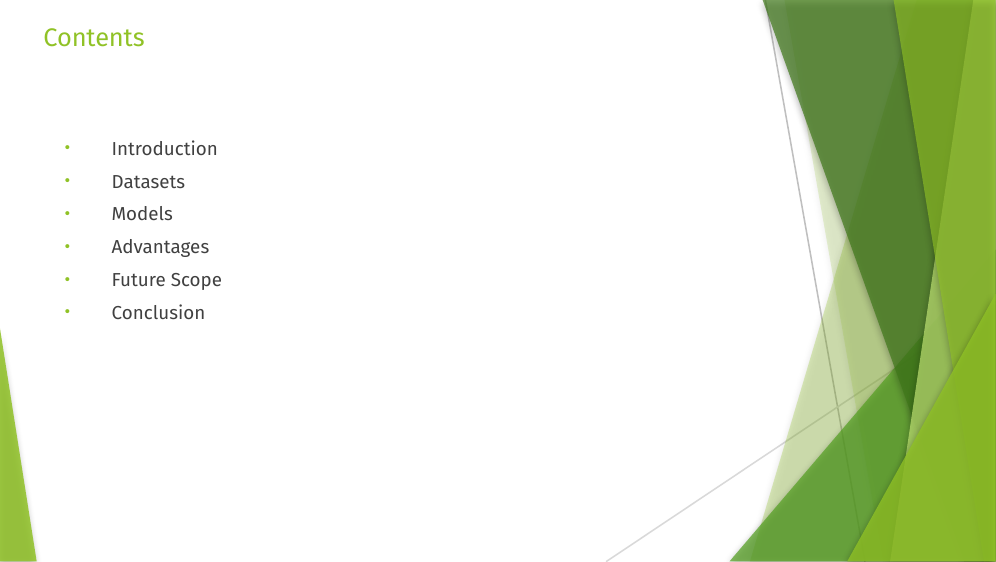

# Contents
Introduction
Datasets
Models
Advantages
Future Scope
Conclusion